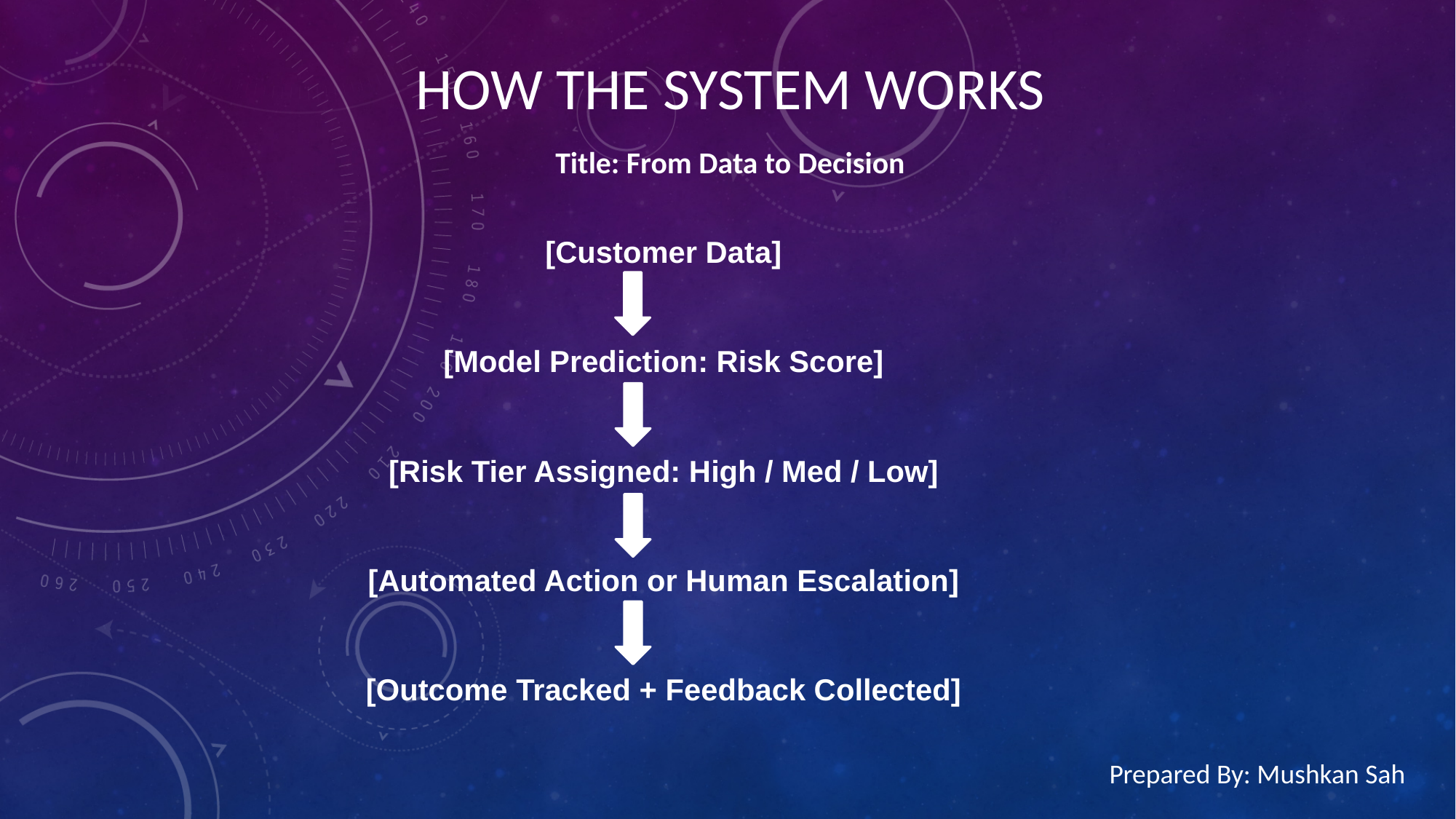

# How the System Works
Title: From Data to Decision
[Customer Data]

[Model Prediction: Risk Score]

[Risk Tier Assigned: High / Med / Low]

[Automated Action or Human Escalation]

[Outcome Tracked + Feedback Collected]

Prepared By: Mushkan Sah